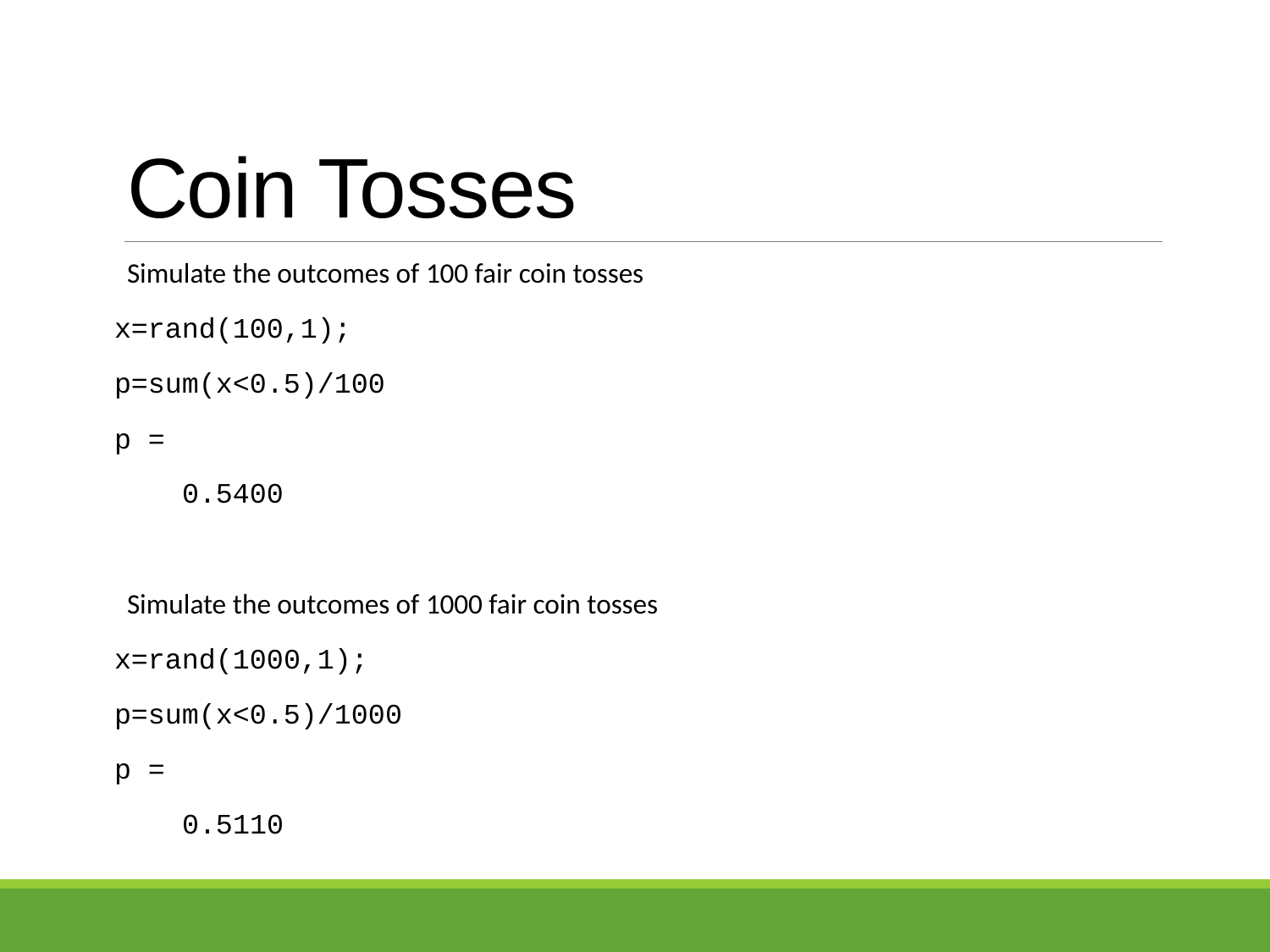

# Coin Tosses
Simulate the outcomes of 100 fair coin tosses
x=rand(100,1);
p=sum(x<0.5)/100
p =
    0.5400

Simulate the outcomes of 1000 fair coin tosses
x=rand(1000,1);
p=sum(x<0.5)/1000
p =
    0.5110